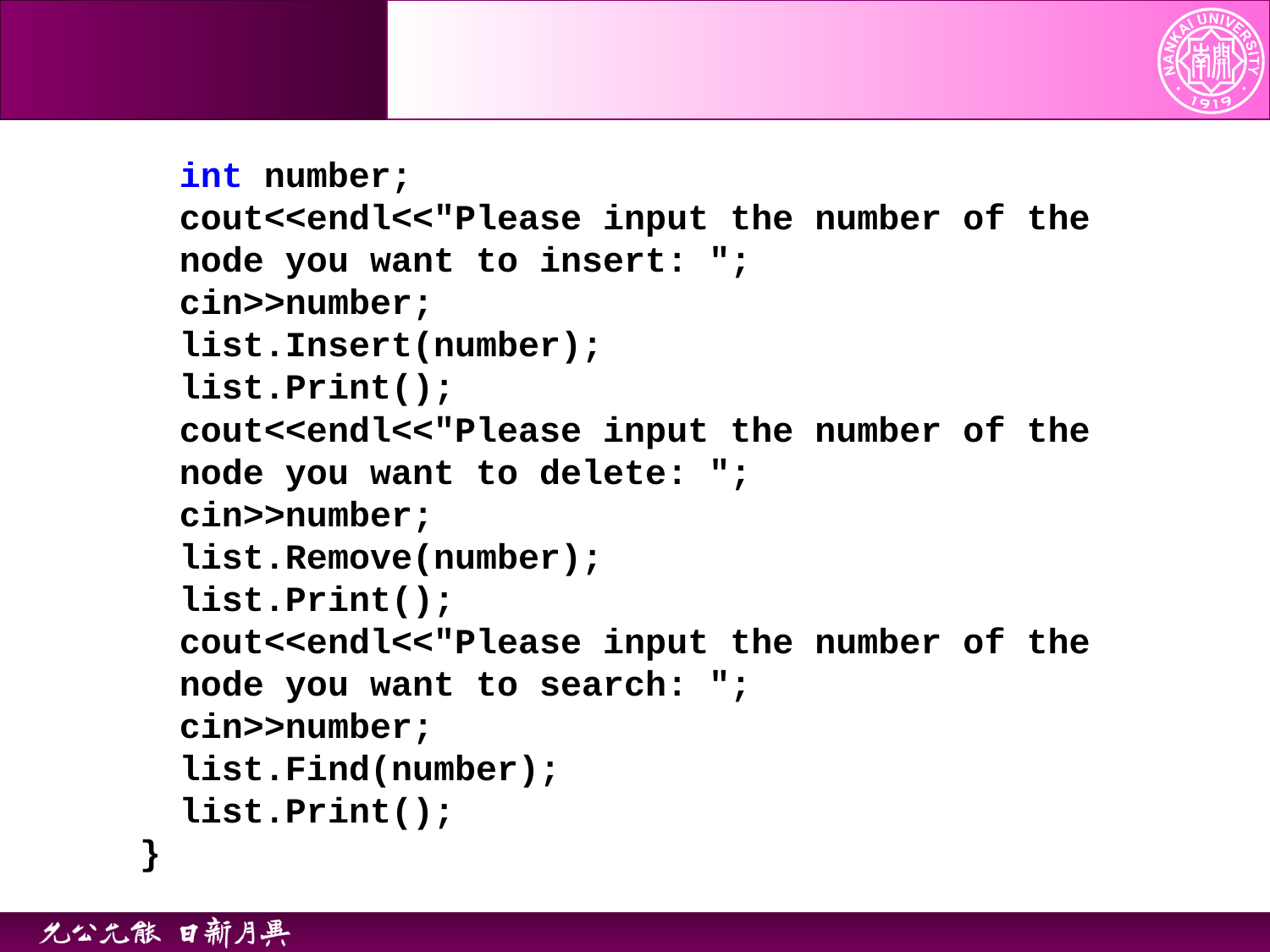

int number;
	cout<<endl<<"Please input the number of the node you want to insert: ";
	cin>>number;
	list.Insert(number);
	list.Print();
	cout<<endl<<"Please input the number of the node you want to delete: ";
	cin>>number;
	list.Remove(number);
	list.Print();
	cout<<endl<<"Please input the number of the node you want to search: ";
	cin>>number;
	list.Find(number);
	list.Print();
}